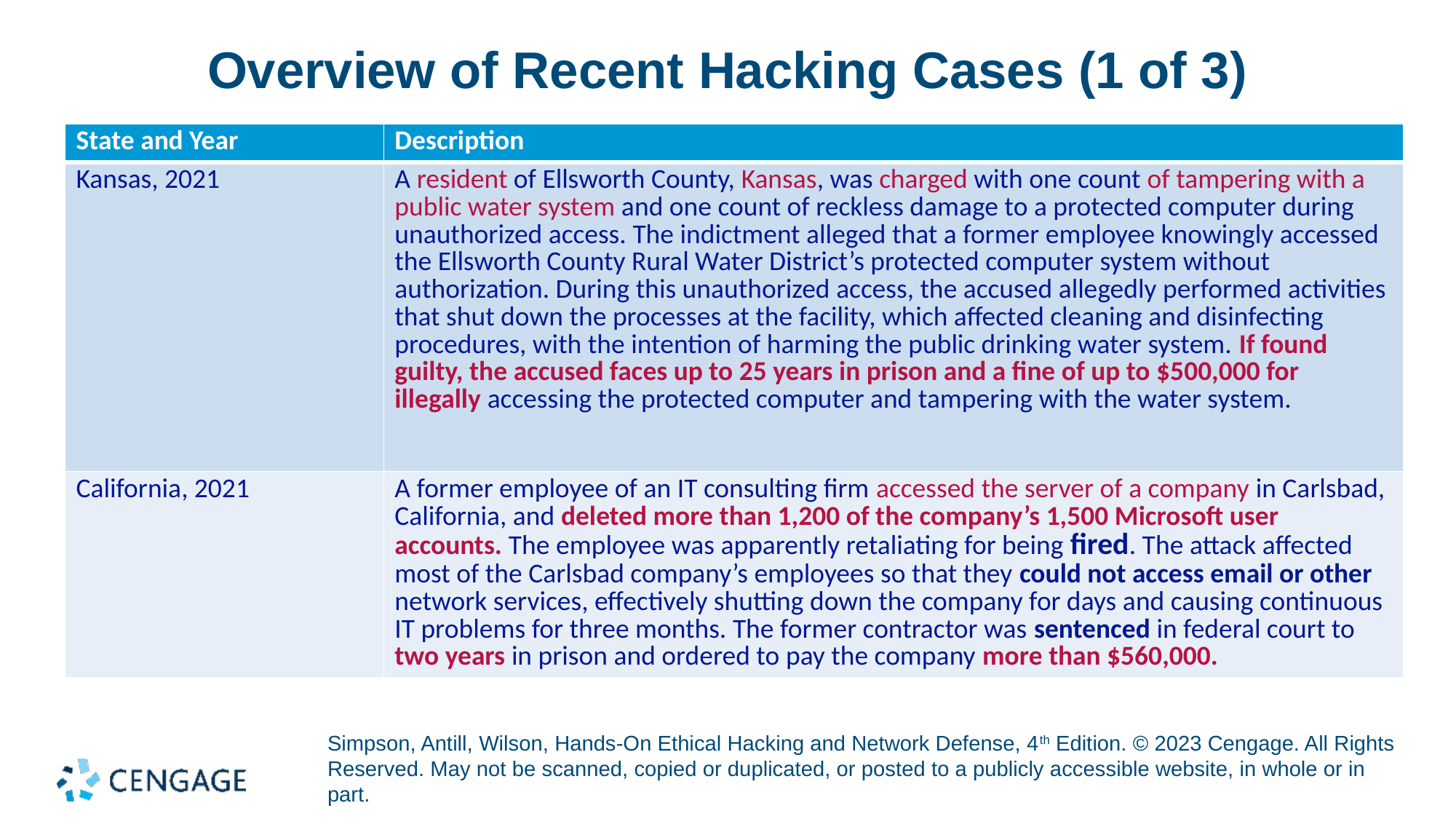

# Overview of Recent Hacking Cases (1 of 3)
| State and Year | Description |
| --- | --- |
| Kansas, 2021 | A resident of Ellsworth County, Kansas, was charged with one count of tampering with a public water system and one count of reckless damage to a protected computer during unauthorized access. The indictment alleged that a former employee knowingly accessed the Ellsworth County Rural Water District’s protected computer system without authorization. During this unauthorized access, the accused allegedly performed activities that shut down the processes at the facility, which affected cleaning and disinfecting procedures, with the intention of harming the public drinking water system. If found guilty, the accused faces up to 25 years in prison and a fine of up to $500,000 for illegally accessing the protected computer and tampering with the water system. |
| California, 2021 | A former employee of an IT consulting firm accessed the server of a company in Carlsbad, California, and deleted more than 1,200 of the company’s 1,500 Microsoft user accounts. The employee was apparently retaliating for being fired. The attack affected most of the Carlsbad company’s employees so that they could not access email or other network services, effectively shutting down the company for days and causing continuous IT problems for three months. The former contractor was sentenced in federal court to two years in prison and ordered to pay the company more than $560,000. |